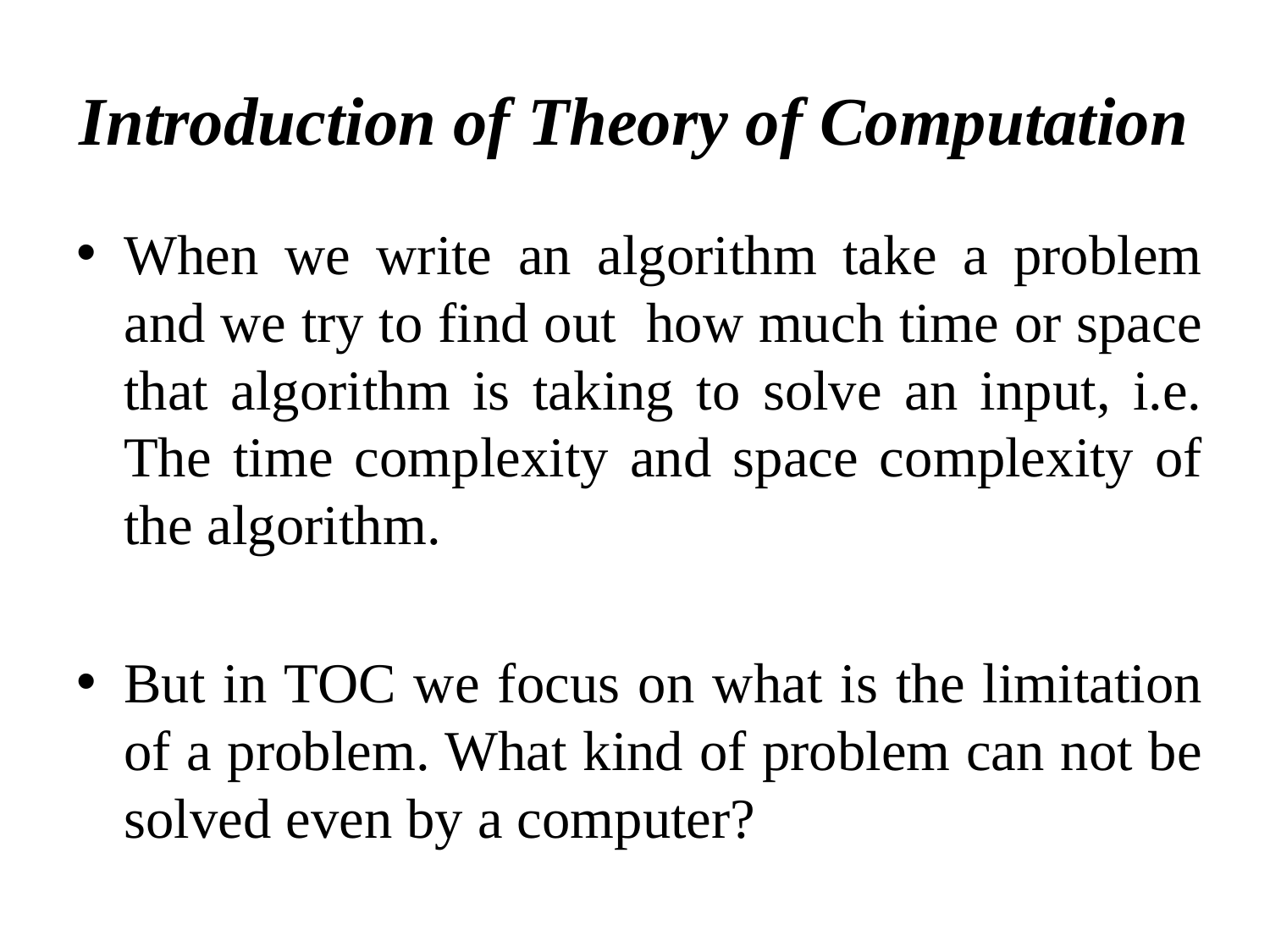

# Introduction of Theory of Computation
When we write an algorithm take a problem and we try to find out  how much time or space that algorithm is taking to solve an input, i.e. The time complexity and space complexity of the algorithm.

But in TOC we focus on what is the limitation of a problem. What kind of problem can not be solved even by a computer?